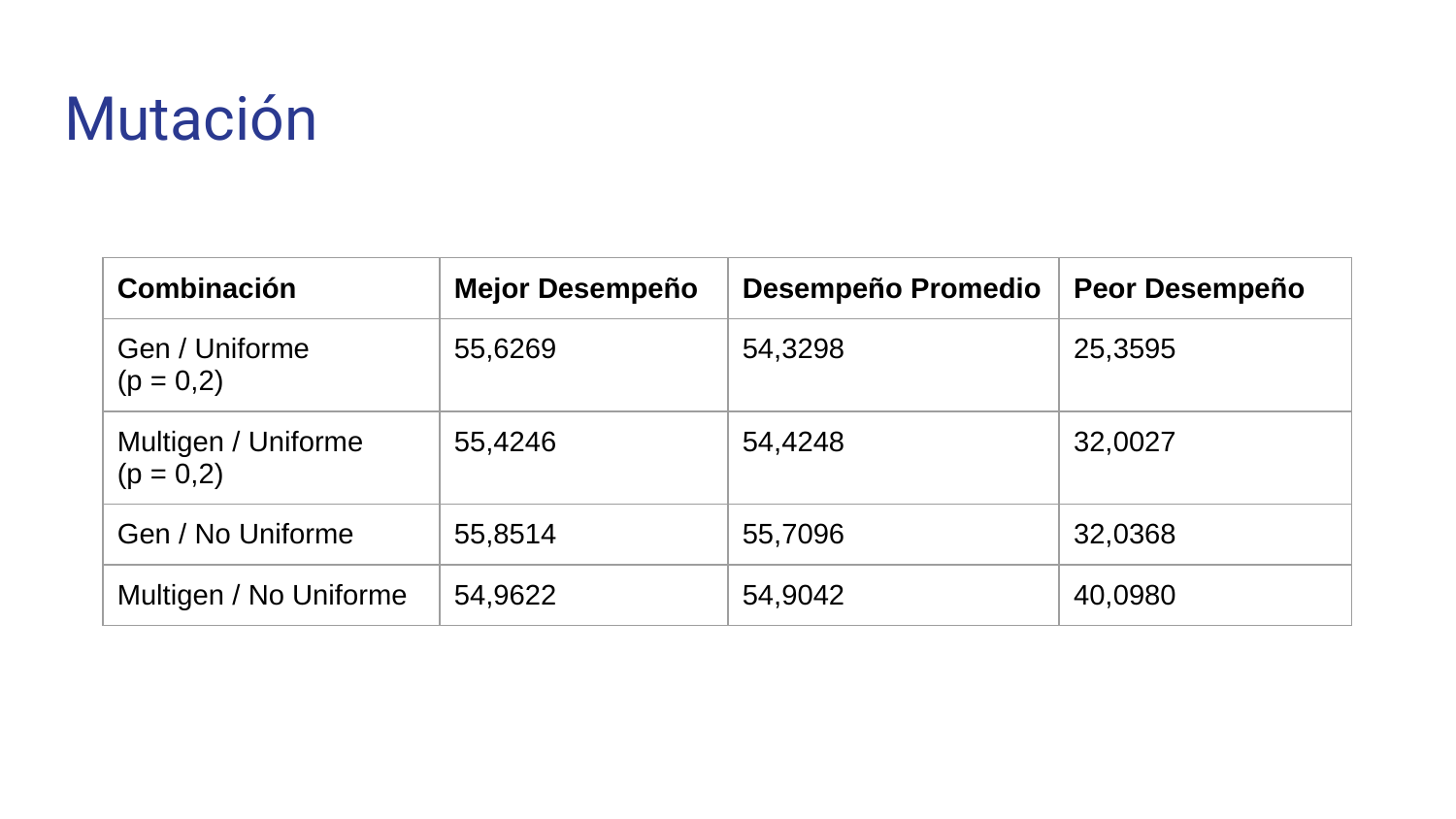

# Mutación
| Combinación | Mejor Desempeño | Desempeño Promedio | Peor Desempeño |
| --- | --- | --- | --- |
| Gen / Uniforme (p = 0,2) | 55,6269 | 54,3298 | 25,3595 |
| Multigen / Uniforme (p = 0,2) | 55,4246 | 54,4248 | 32,0027 |
| Gen / No Uniforme | 55,8514 | 55,7096 | 32,0368 |
| Multigen / No Uniforme | 54,9622 | 54,9042 | 40,0980 |